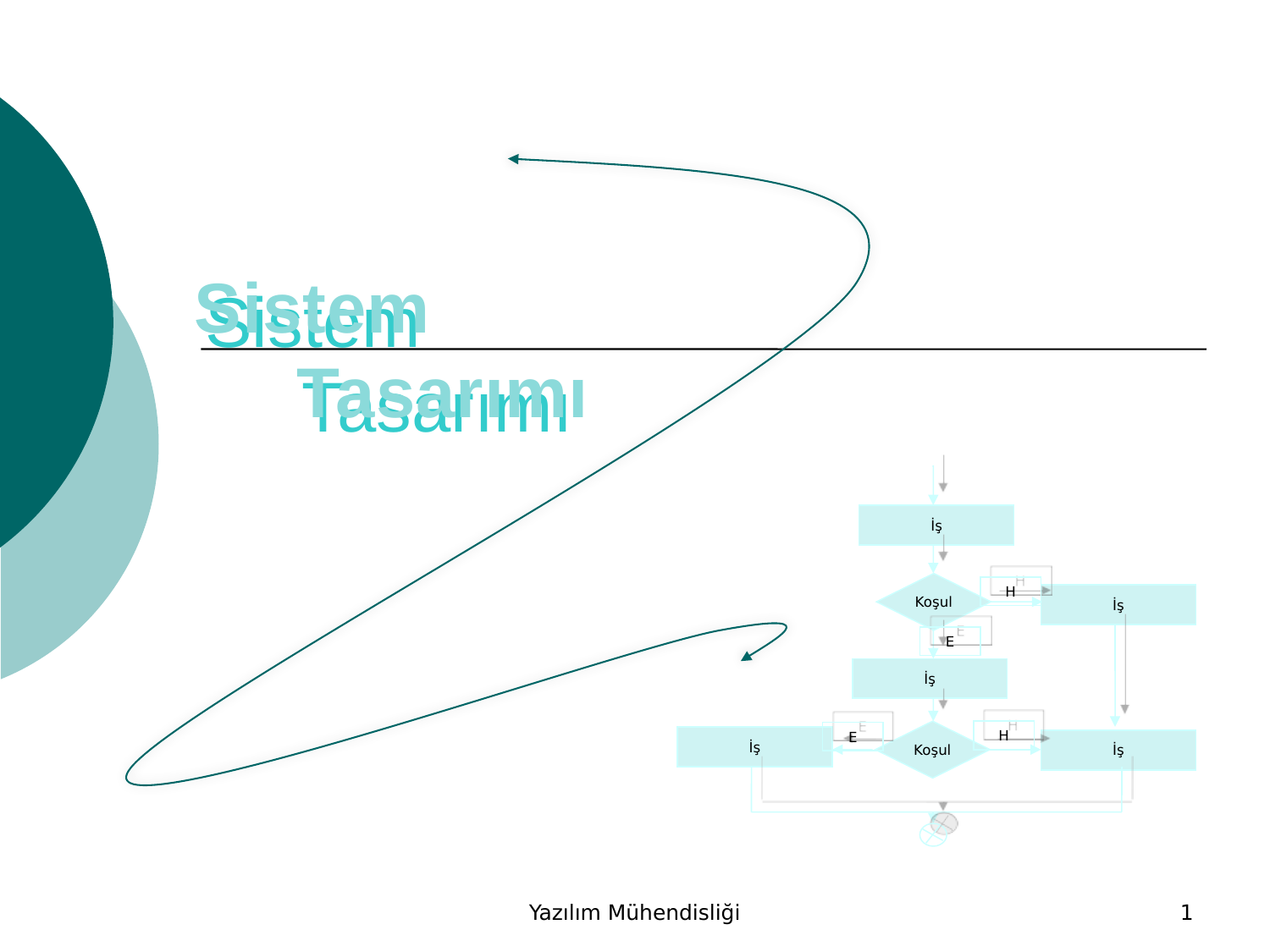

Sistem
     Tasarımı
# Sistem Tasarımı

İş

Koşul
H
İş

E

İş

Koşul
H
E
İş
İş

Yazılım Mühendisliği
1